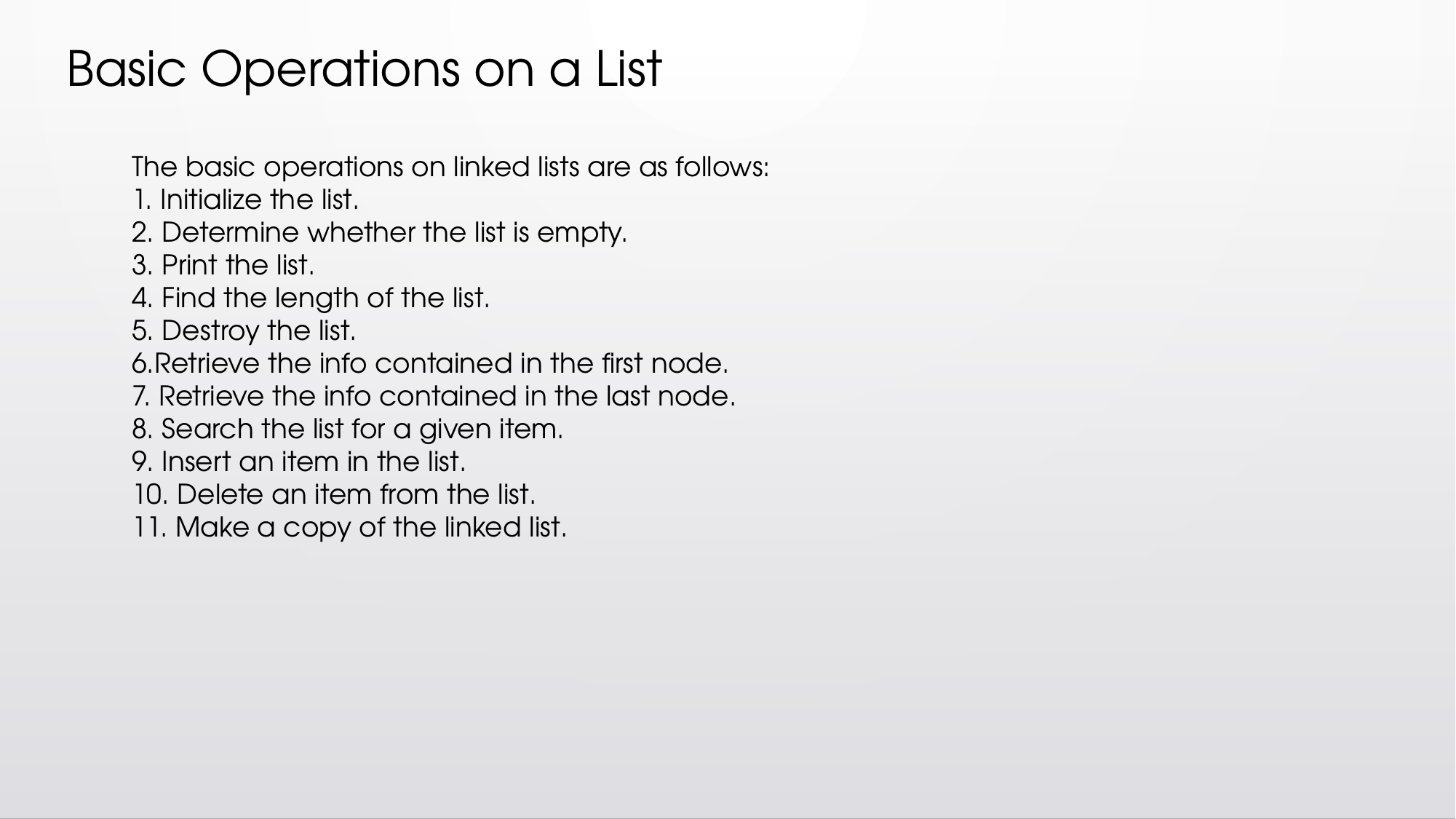

Basic Operations on a List
The basic operations on linked lists are as follows:
1. Initialize the list.
2. Determine whether the list is empty.
3. Print the list.
4. Find the length of the list.
5. Destroy the list.
6.Retrieve the info contained in the first node.
7. Retrieve the info contained in the last node.
8. Search the list for a given item.
9. Insert an item in the list.
10. Delete an item from the list.
11. Make a copy of the linked list.